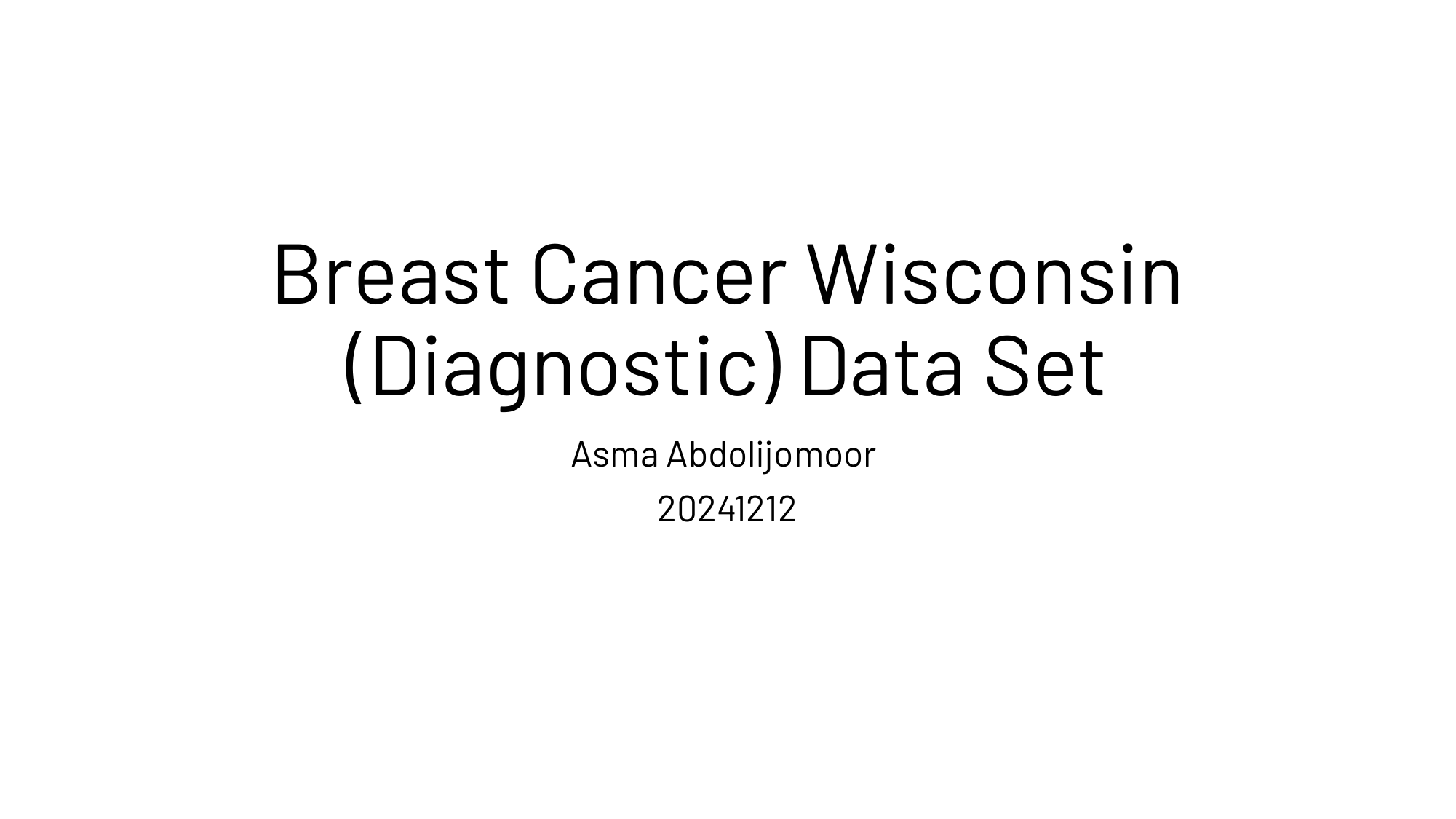

# Breast Cancer Wisconsin (Diagnostic) Data Set
Asma Abdolijomoor
20241212